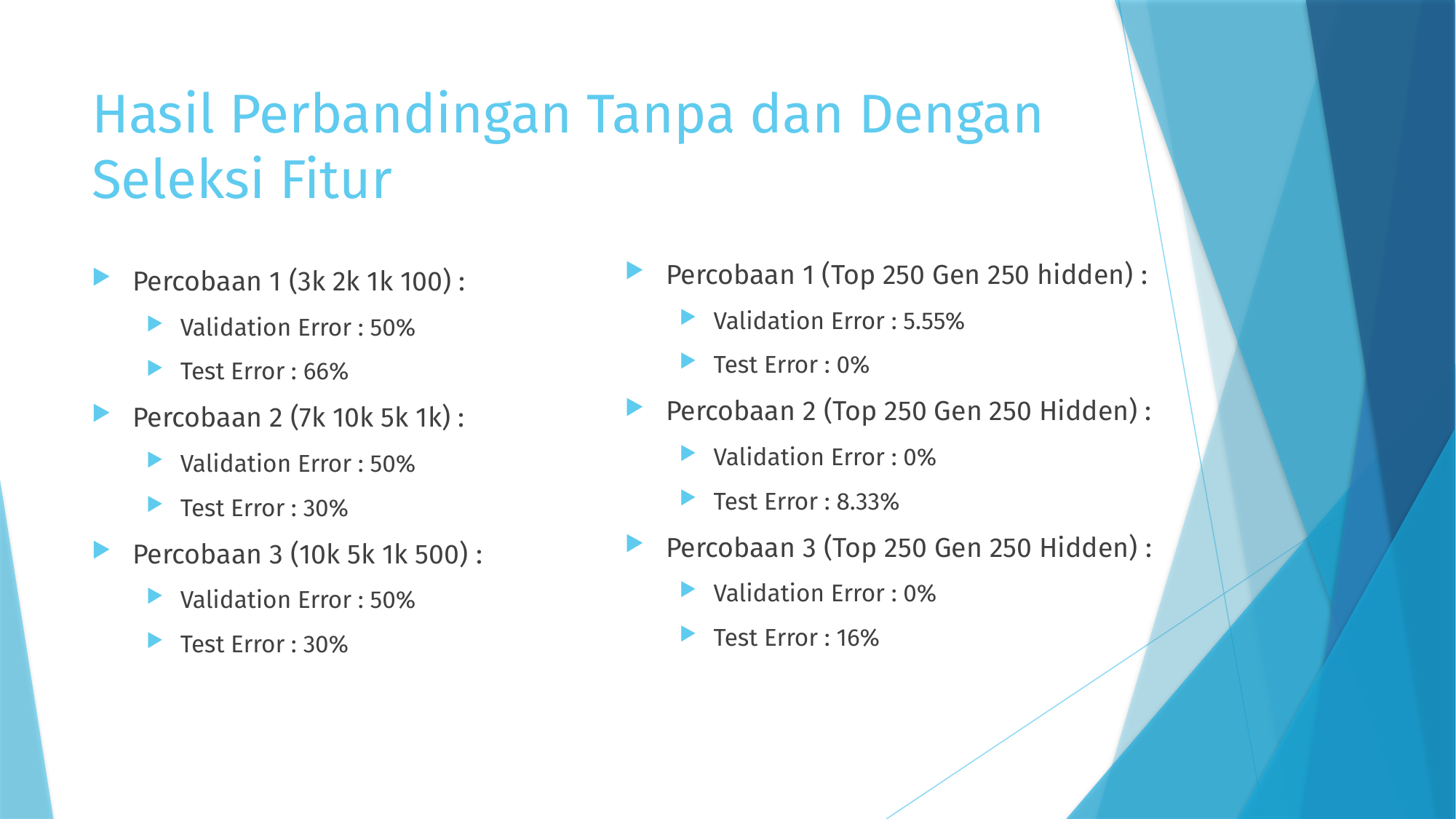

# Hasil Perbandingan Tanpa dan Dengan Seleksi Fitur
Percobaan 1 (Top 250 Gen 250 hidden) :
Validation Error : 5.55%
Test Error : 0%
Percobaan 2 (Top 250 Gen 250 Hidden) :
Validation Error : 0%
Test Error : 8.33%
Percobaan 3 (Top 250 Gen 250 Hidden) :
Validation Error : 0%
Test Error : 16%
Percobaan 1 (3k 2k 1k 100) :
Validation Error : 50%
Test Error : 66%
Percobaan 2 (7k 10k 5k 1k) :
Validation Error : 50%
Test Error : 30%
Percobaan 3 (10k 5k 1k 500) :
Validation Error : 50%
Test Error : 30%